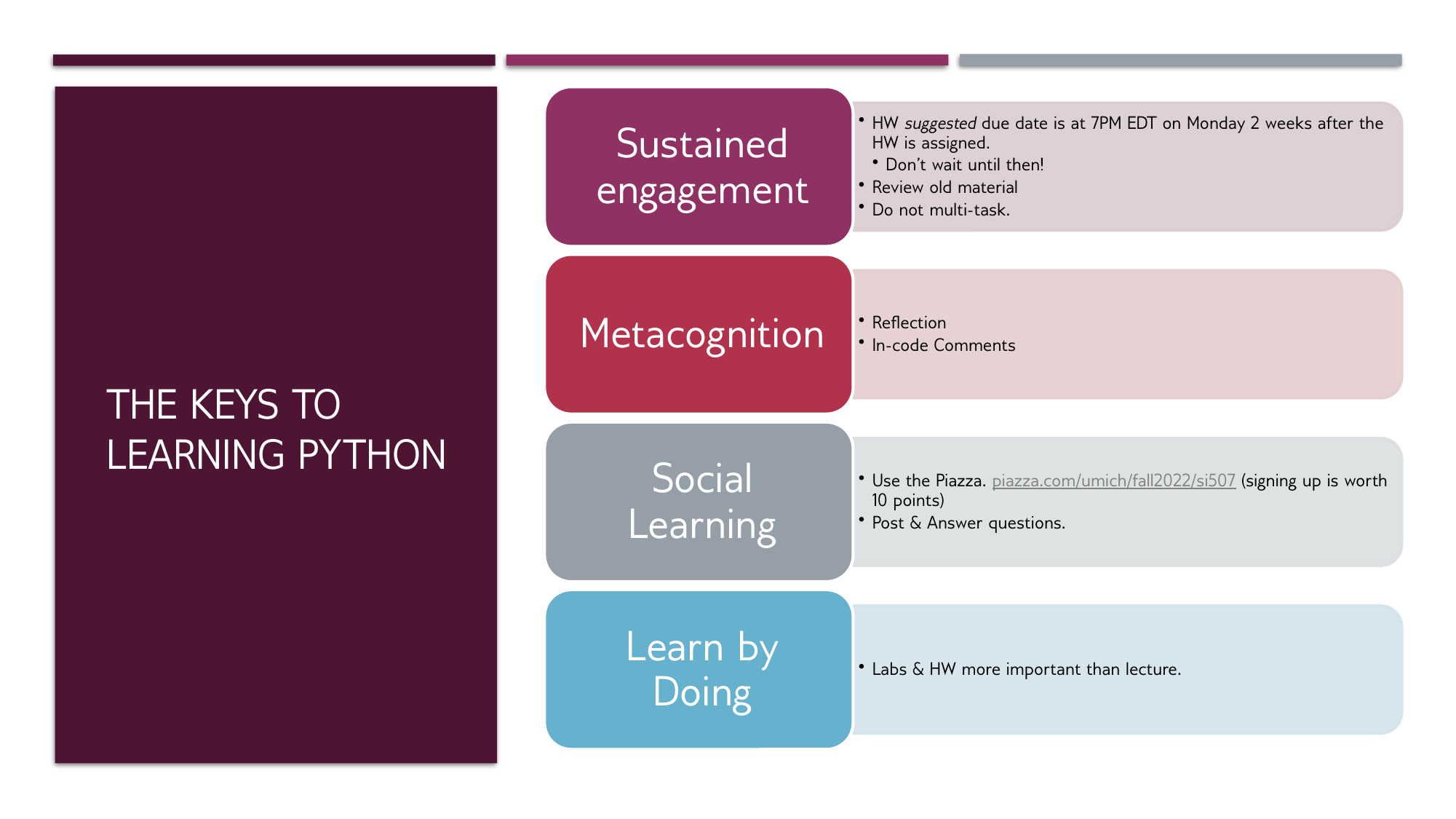

HW suggested due date is at 7PM EDT on Monday 2 weeks after the HW is assigned.
Don’t wait until then!
Review old material
Do not multi-task.
Sustained engagement
Reflection
In-code Comments
Metacognition
Use the Piazza. piazza.com/umich/fall2022/si507 (signing up is worth 10 points)
Post & Answer questions.
Social Learning
Labs & HW more important than lecture.
Learn by Doing
# The keys to learning python